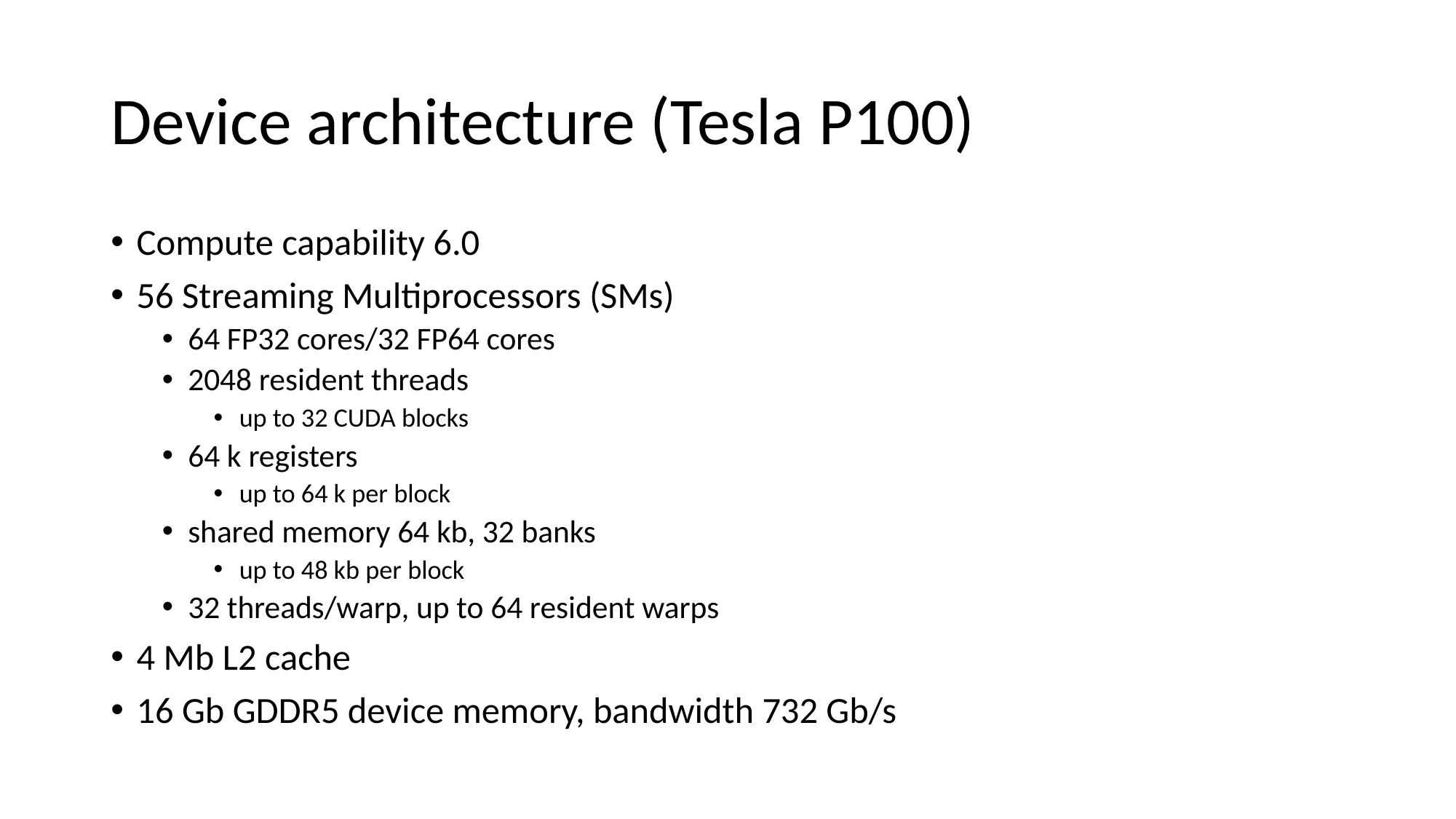

# Device architecture (Tesla P100)
Compute capability 6.0
56 Streaming Multiprocessors (SMs)
64 FP32 cores/32 FP64 cores
2048 resident threads
up to 32 CUDA blocks
64 k registers
up to 64 k per block
shared memory 64 kb, 32 banks
up to 48 kb per block
32 threads/warp, up to 64 resident warps
4 Mb L2 cache
16 Gb GDDR5 device memory, bandwidth 732 Gb/s